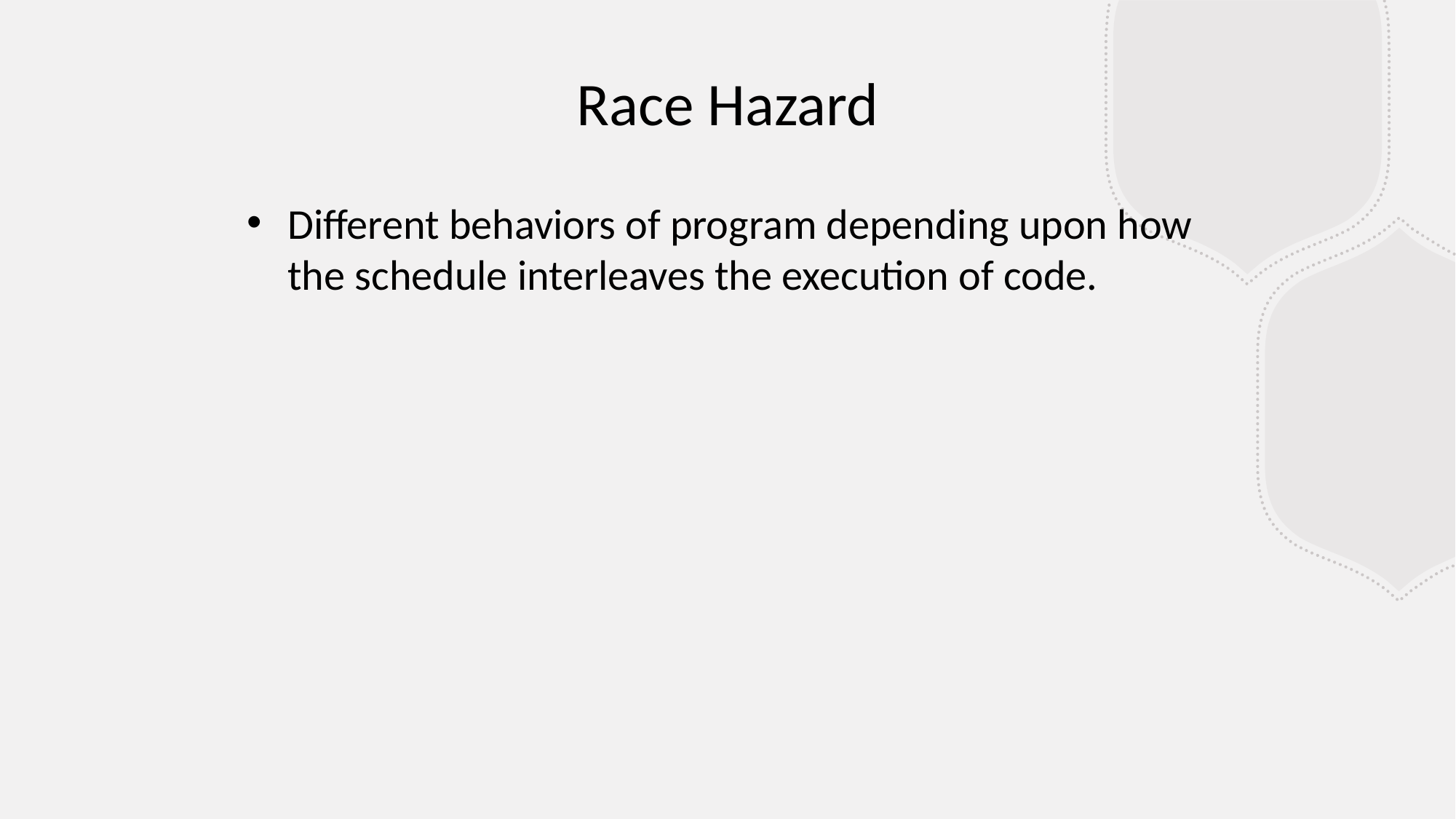

Race Hazard
Different behaviors of program depending upon how the schedule interleaves the execution of code.